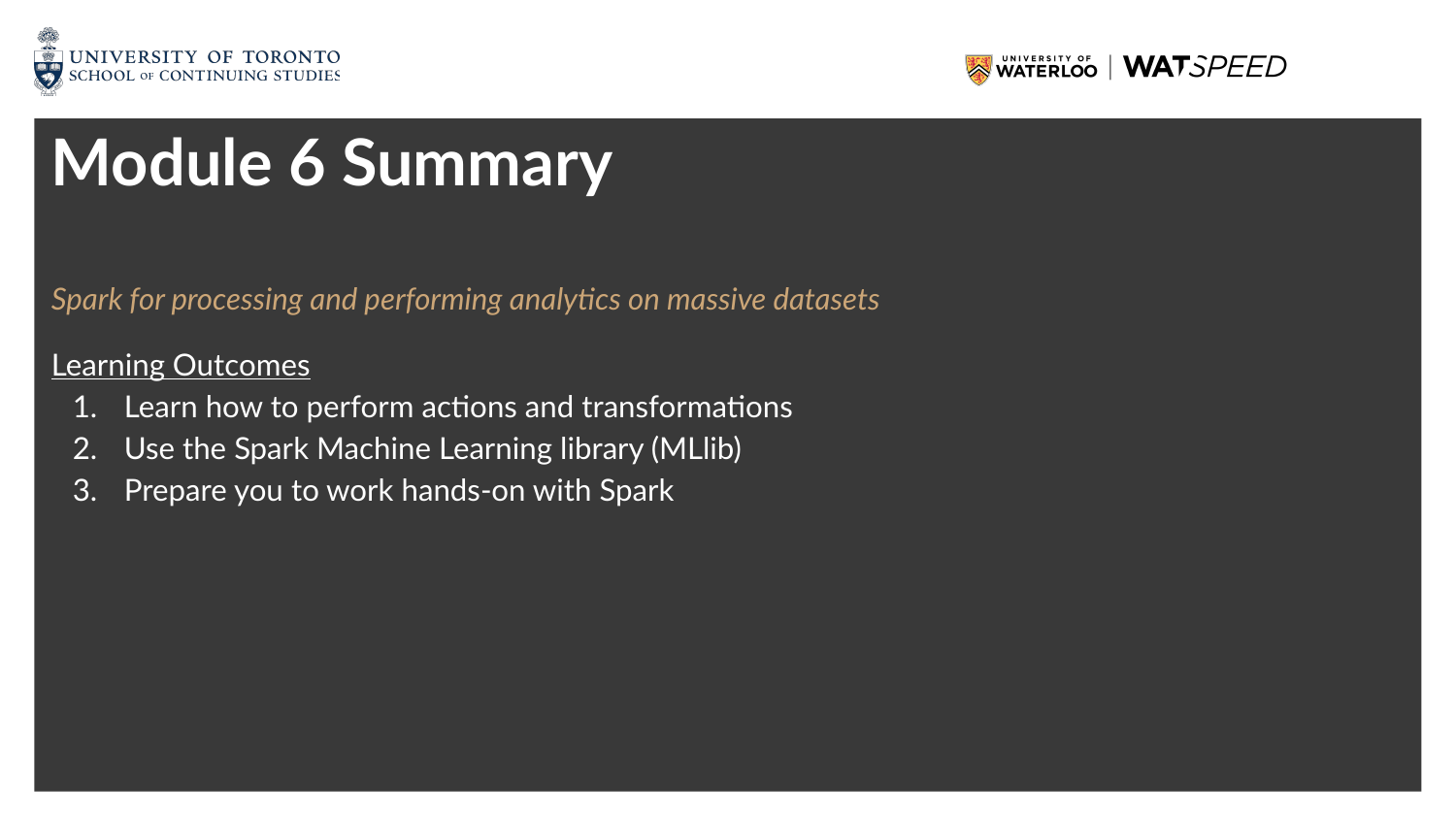

# Module 6 Summary
Spark for processing and performing analytics on massive datasets
Learning Outcomes
Learn how to perform actions and transformations
Use the Spark Machine Learning library (MLlib)
Prepare you to work hands-on with Spark